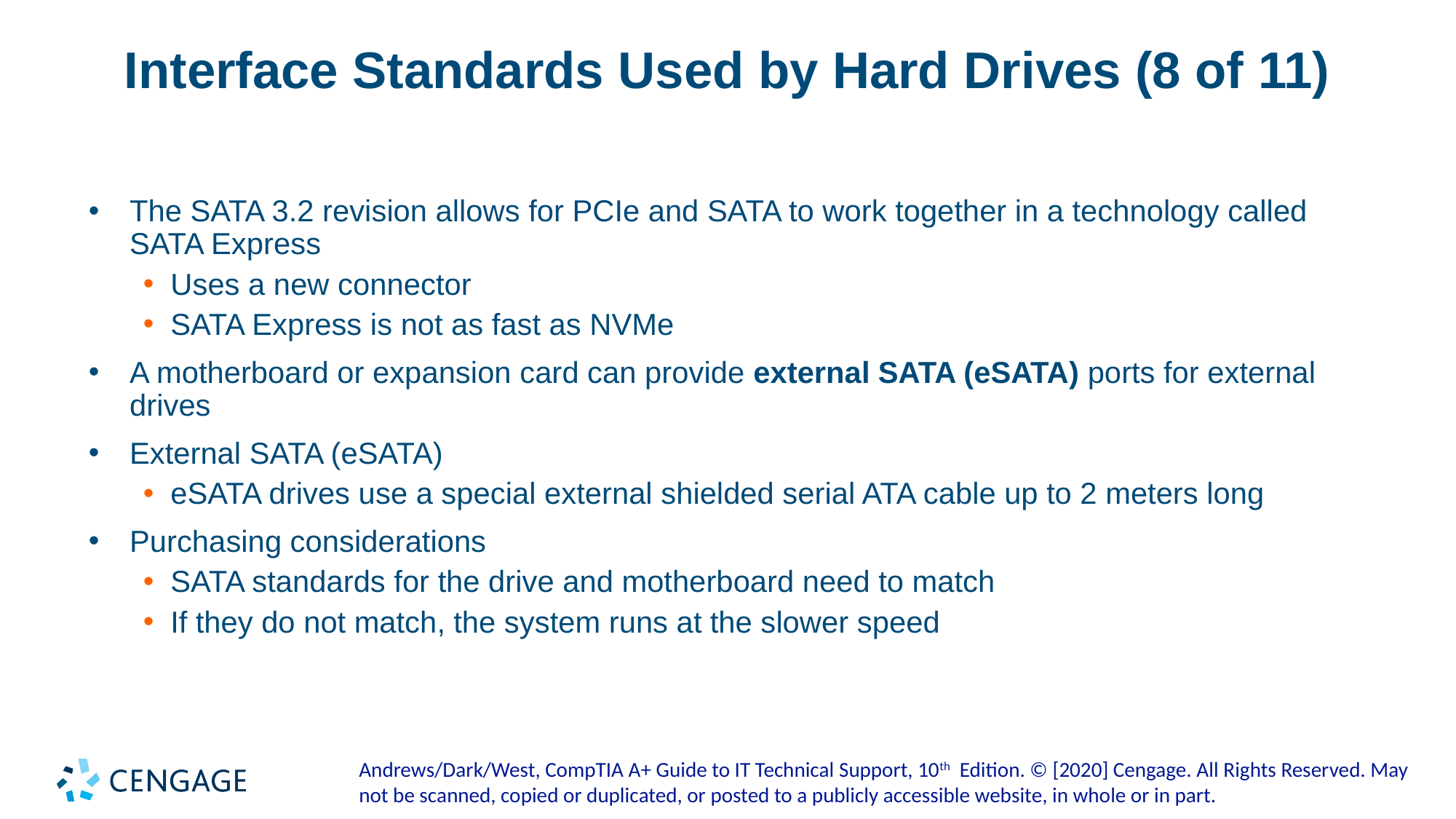

# Interface Standards Used by Hard Drives (8 of 11)
The SATA 3.2 revision allows for PCIe and SATA to work together in a technology called SATA Express
Uses a new connector
SATA Express is not as fast as NVMe
A motherboard or expansion card can provide external SATA (eSATA) ports for external drives
External SATA (eSATA)
eSATA drives use a special external shielded serial ATA cable up to 2 meters long
Purchasing considerations
SATA standards for the drive and motherboard need to match
If they do not match, the system runs at the slower speed